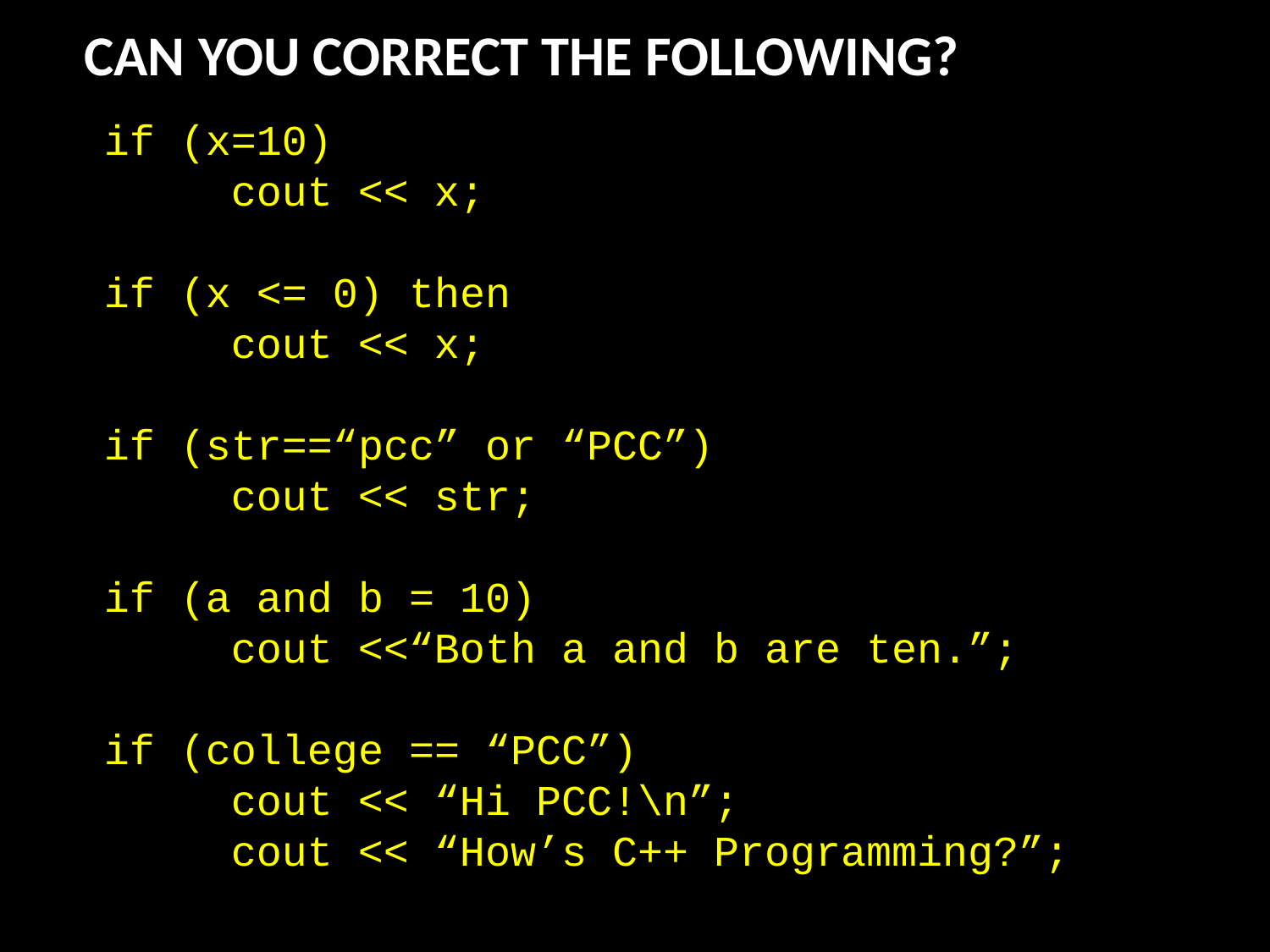

CAN YOU CORRECT THE FOLLOWING?
if (x=10)
	cout << x;

if (x <= 0) then
	cout << x;

if (str==“pcc” or “PCC”)
	cout << str;

if (a and b = 10)
	cout <<“Both a and b are ten.”;

if (college == “PCC”)
	cout << “Hi PCC!\n”;
	cout << “How’s C++ Programming?”;